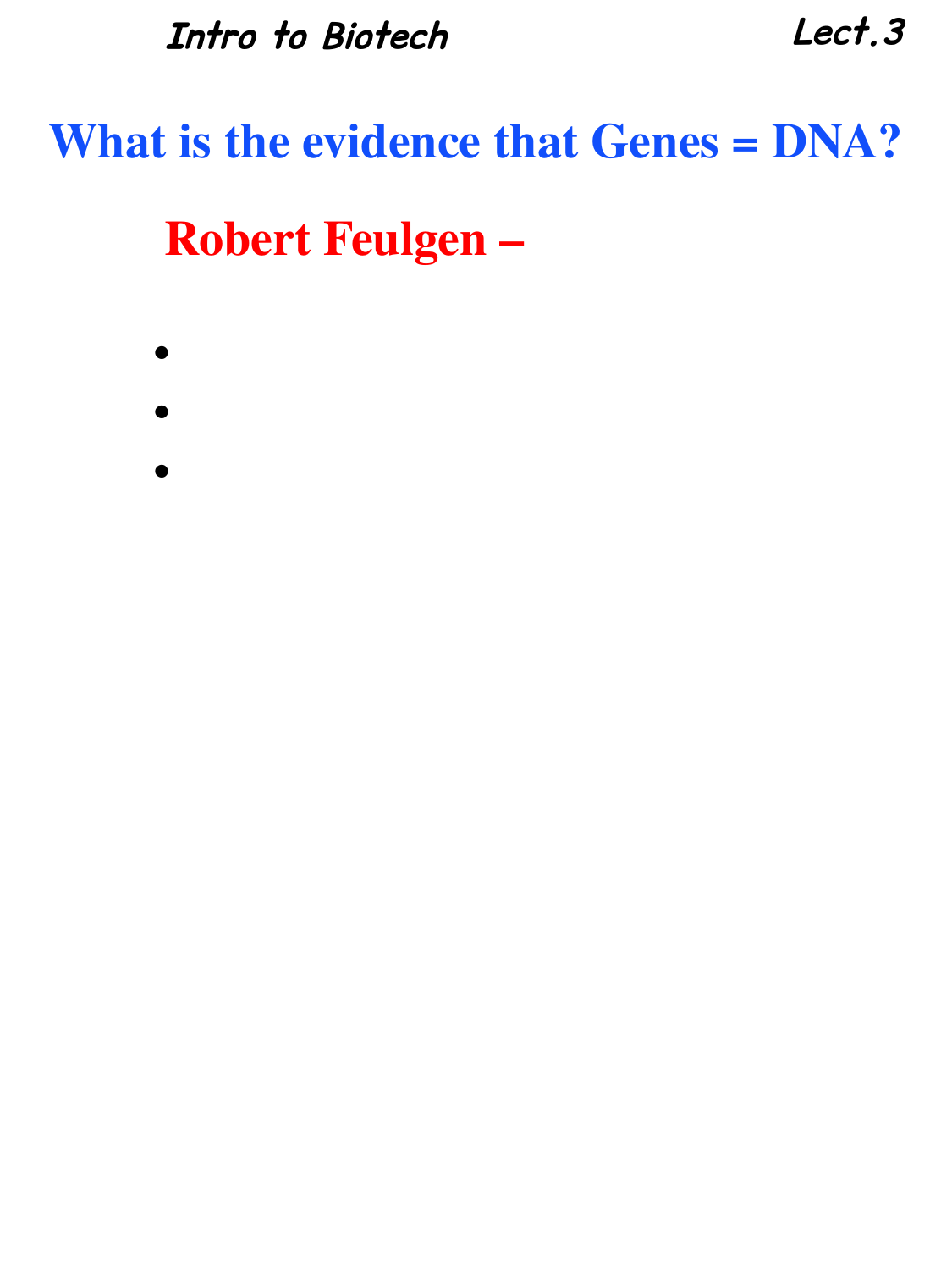

Lect.3
Intro to Biotech
What is the evidence that Genes = DNA?
Robert Feulgen –